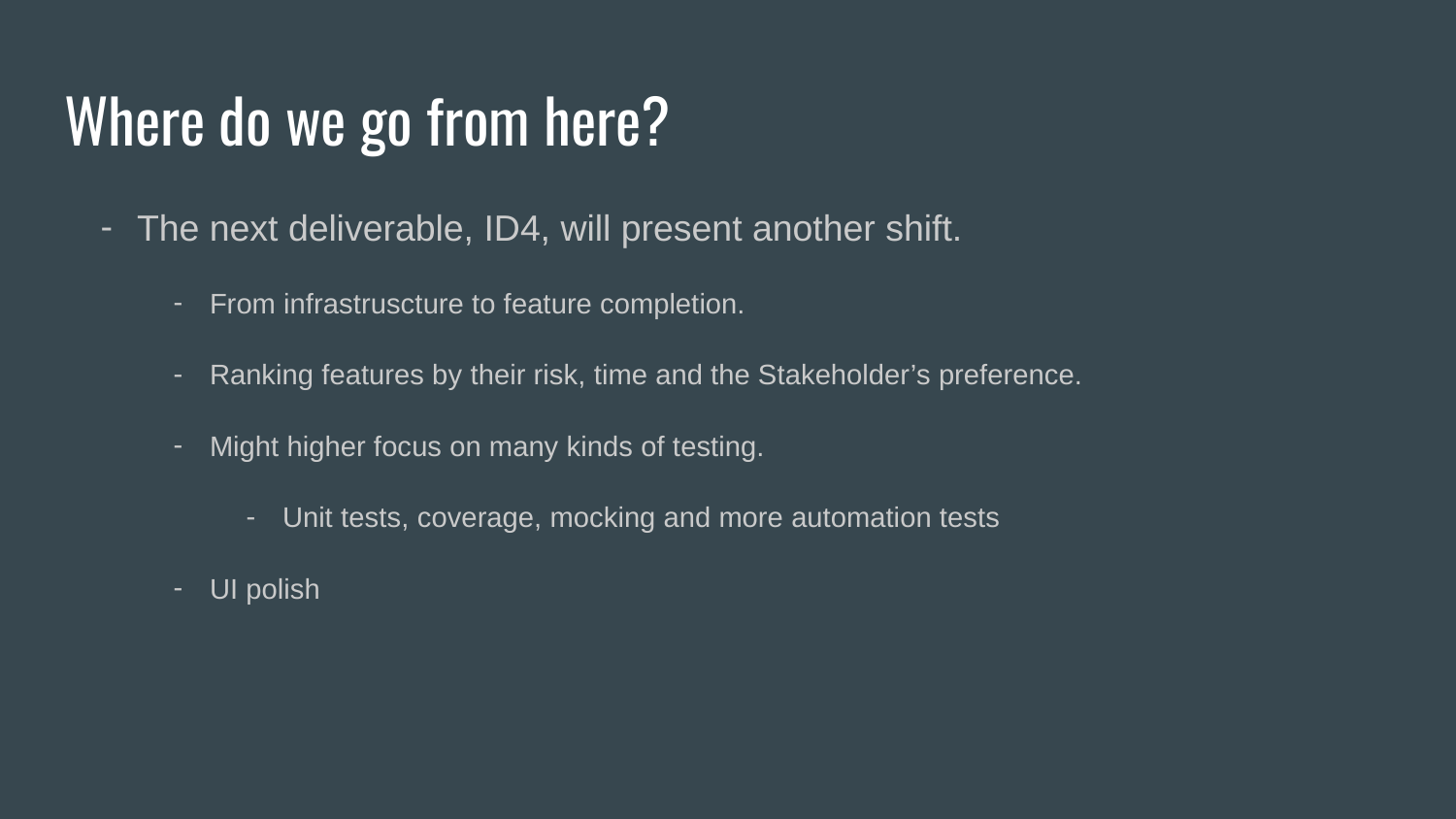

# Where do we go from here?
The next deliverable, ID4, will present another shift.
From infrastruscture to feature completion.
Ranking features by their risk, time and the Stakeholder’s preference.
Might higher focus on many kinds of testing.
Unit tests, coverage, mocking and more automation tests
UI polish